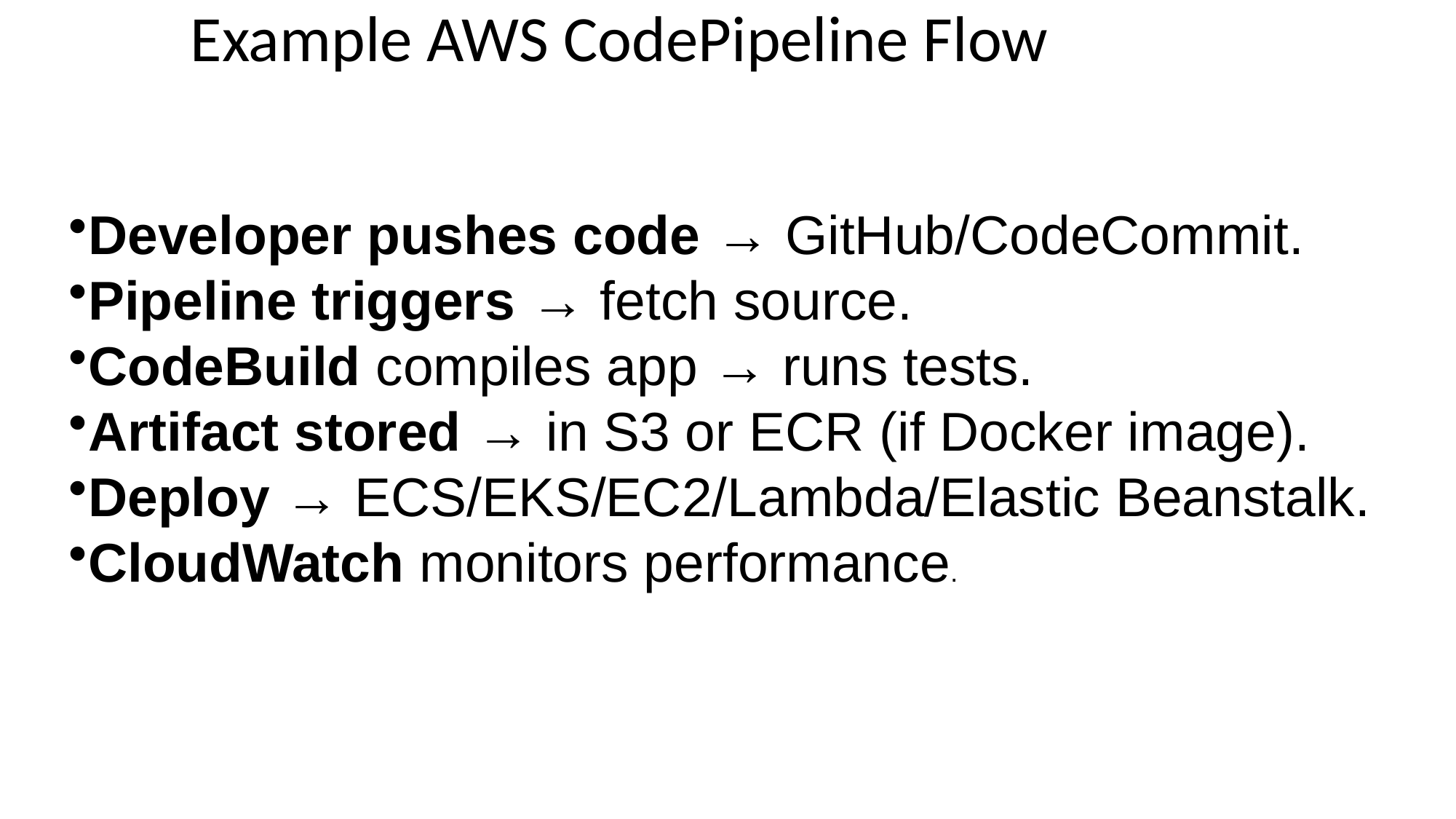

# Example AWS CodePipeline Flow
Developer pushes code → GitHub/CodeCommit.
Pipeline triggers → fetch source.
CodeBuild compiles app → runs tests.
Artifact stored → in S3 or ECR (if Docker image).
Deploy → ECS/EKS/EC2/Lambda/Elastic Beanstalk.
CloudWatch monitors performance.